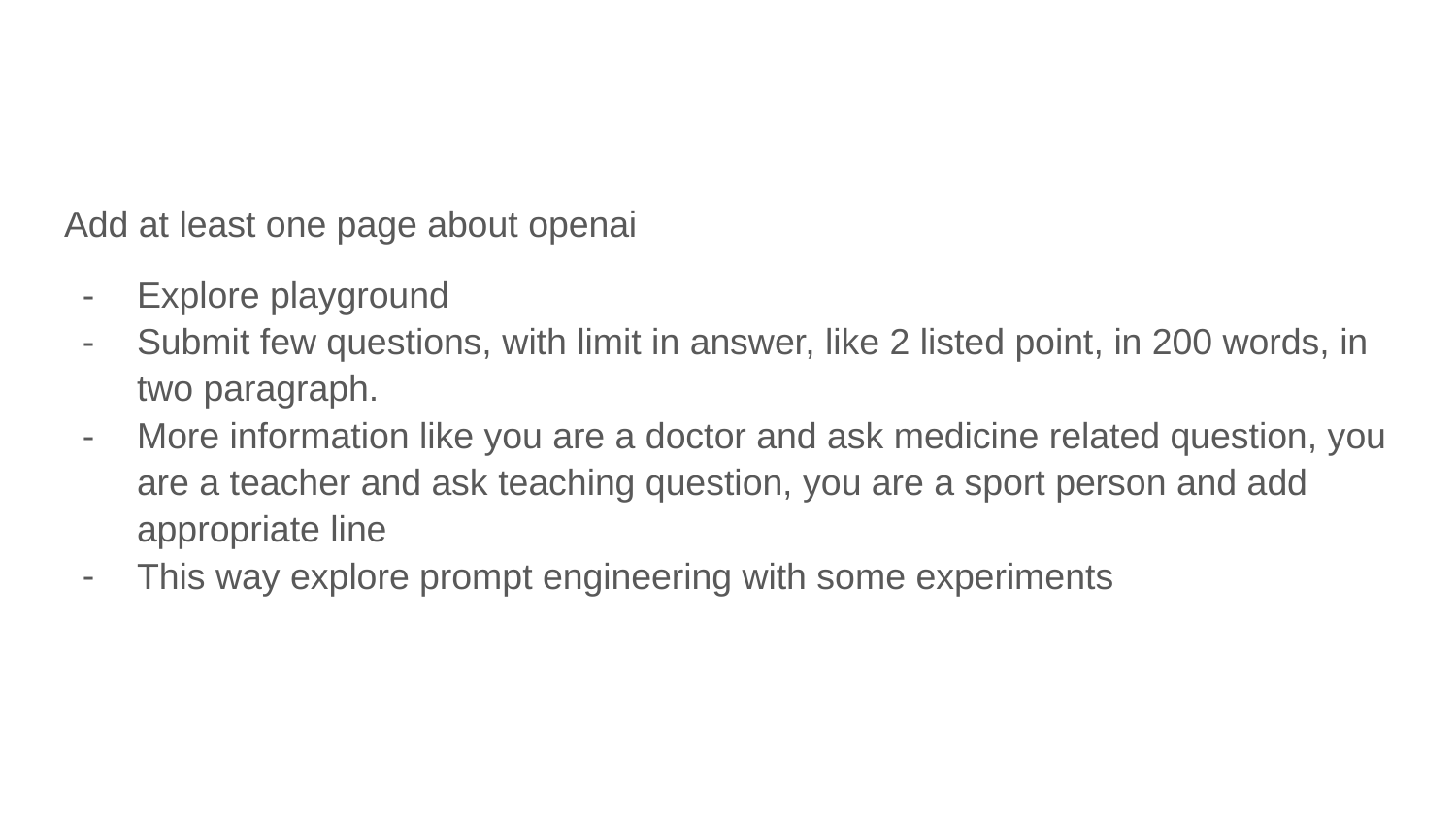

#
Add at least one page about openai
Explore playground
Submit few questions, with limit in answer, like 2 listed point, in 200 words, in two paragraph.
More information like you are a doctor and ask medicine related question, you are a teacher and ask teaching question, you are a sport person and add appropriate line
This way explore prompt engineering with some experiments